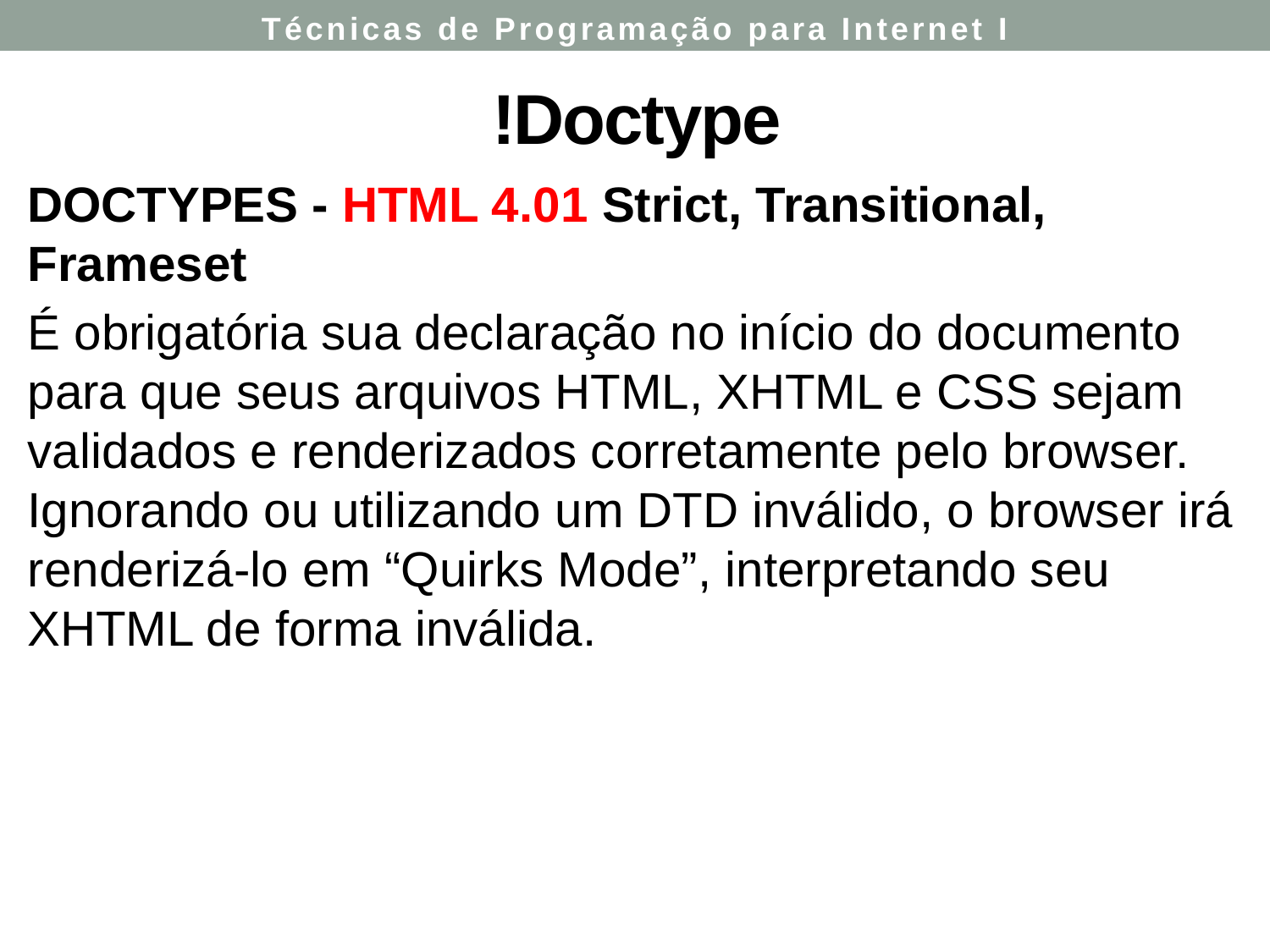

Técnicas de Programação para Internet I
# !Doctype
DOCTYPES - HTML 4.01 Strict, Transitional, Frameset
É obrigatória sua declaração no início do documento para que seus arquivos HTML, XHTML e CSS sejam validados e renderizados corretamente pelo browser. Ignorando ou utilizando um DTD inválido, o browser irá renderizá-lo em “Quirks Mode”, interpretando seu XHTML de forma inválida.